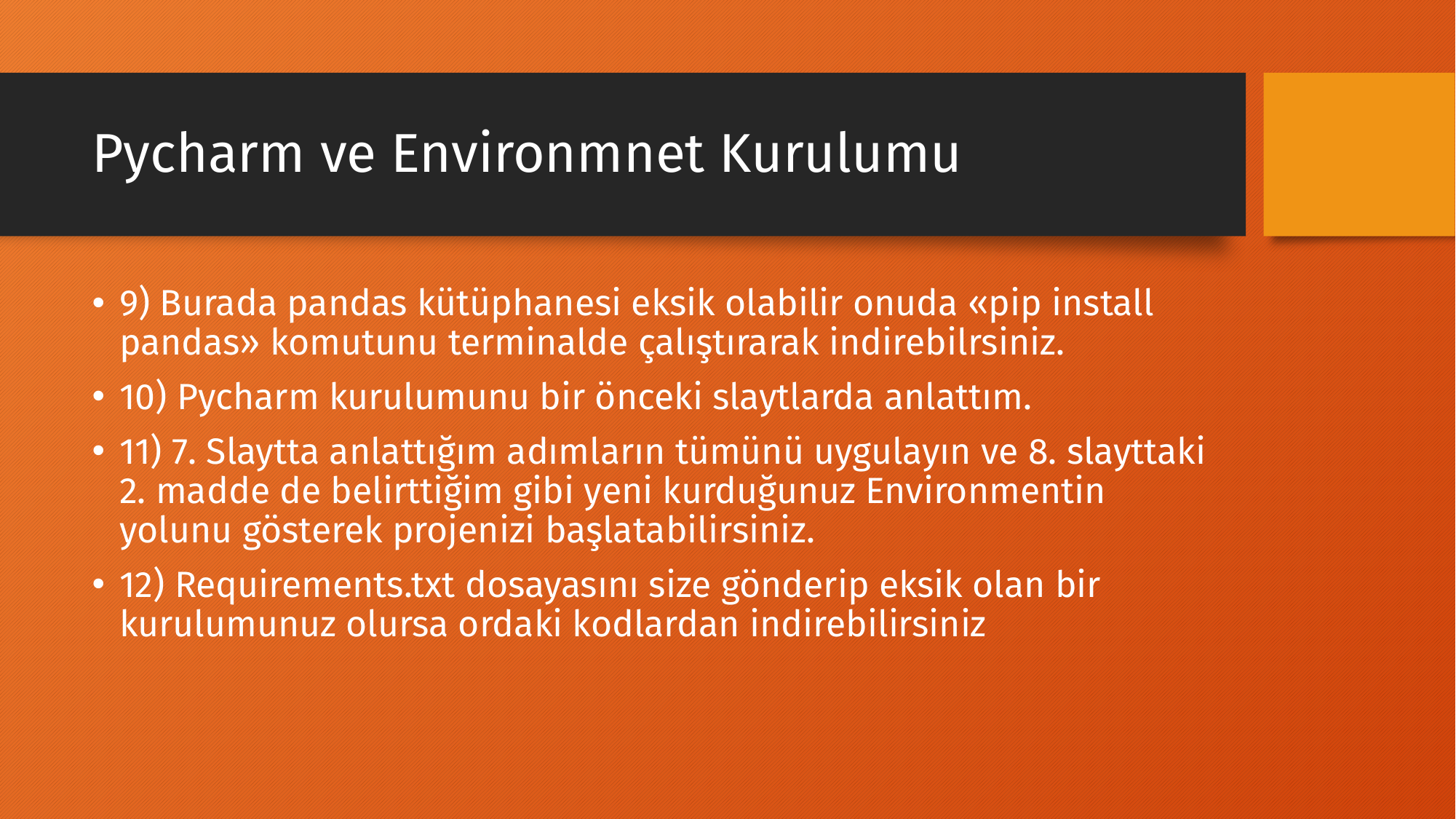

# Pycharm ve Environmnet Kurulumu
9) Burada pandas kütüphanesi eksik olabilir onuda «pip install pandas» komutunu terminalde çalıştırarak indirebilrsiniz.
10) Pycharm kurulumunu bir önceki slaytlarda anlattım.
11) 7. Slaytta anlattığım adımların tümünü uygulayın ve 8. slayttaki 2. madde de belirttiğim gibi yeni kurduğunuz Environmentin yolunu gösterek projenizi başlatabilirsiniz.
12) Requirements.txt dosayasını size gönderip eksik olan bir kurulumunuz olursa ordaki kodlardan indirebilirsiniz